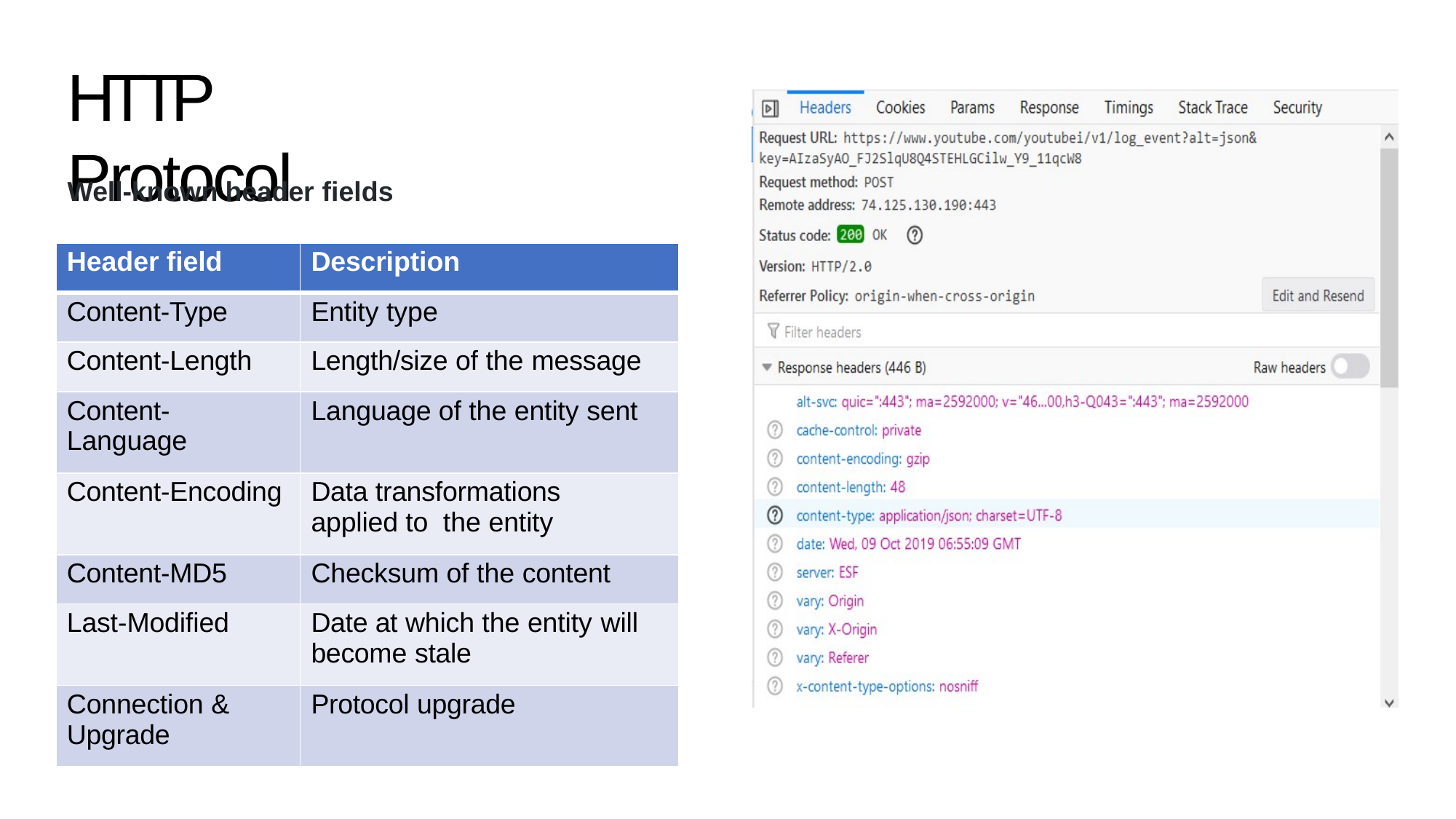

# HTTP Protocol

Well-known header fields
| Header field | Description |
| --- | --- |
| Content-Type | Entity type |
| Content-Length | Length/size of the message |
| Content- Language | Language of the entity sent |
| Content-Encoding | Data transformations applied to the entity |
| Content-MD5 | Checksum of the content |
| Last-Modified | Date at which the entity will become stale |
| Connection & Upgrade | Protocol upgrade |